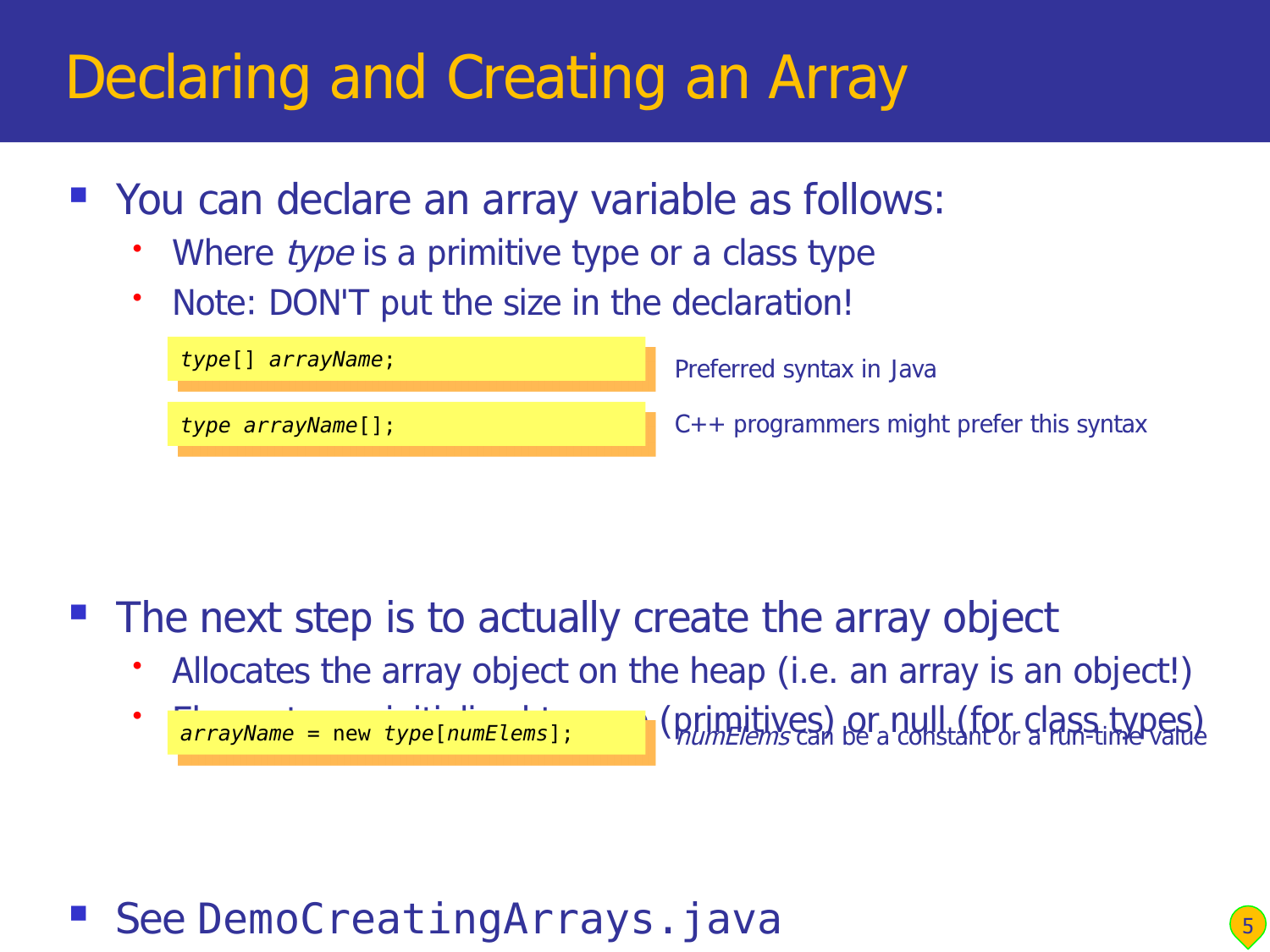

# Declaring and Creating an Array
You can declare an array variable as follows:
Where type is a primitive type or a class type
Note: DON'T put the size in the declaration!

The next step is to actually create the array object
Allocates the array object on the heap (i.e. an array is an object!)
Elements are initialized to zero (primitives) or null (for class types)

See DemoCreatingArrays.java
type[] arrayName;
Preferred syntax in Java
type arrayName[];
C++ programmers might prefer this syntax
arrayName = new type[numElems];
numElems can be a constant or a run-time value
5